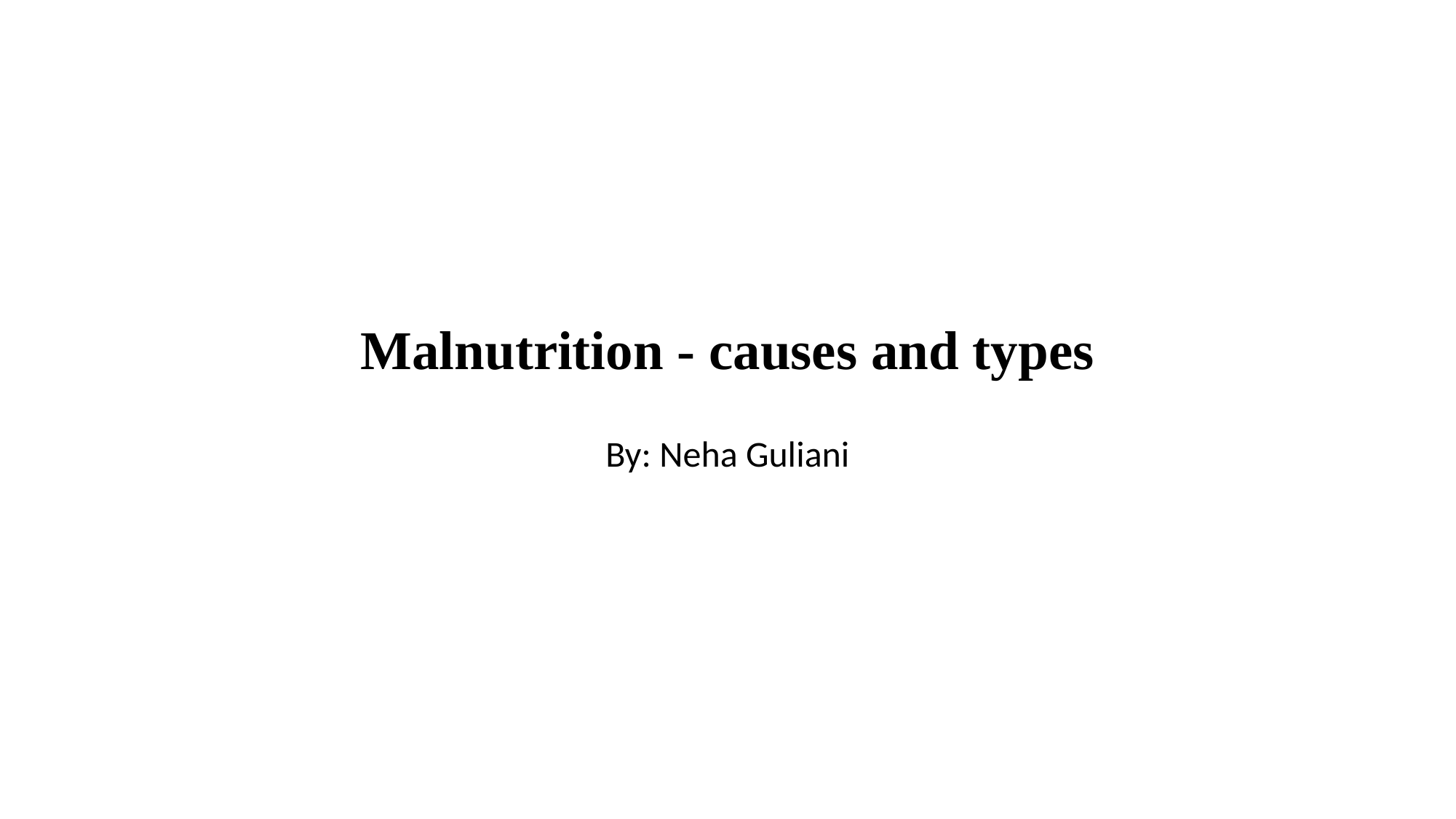

# Malnutrition - causes and types
By: Neha Guliani